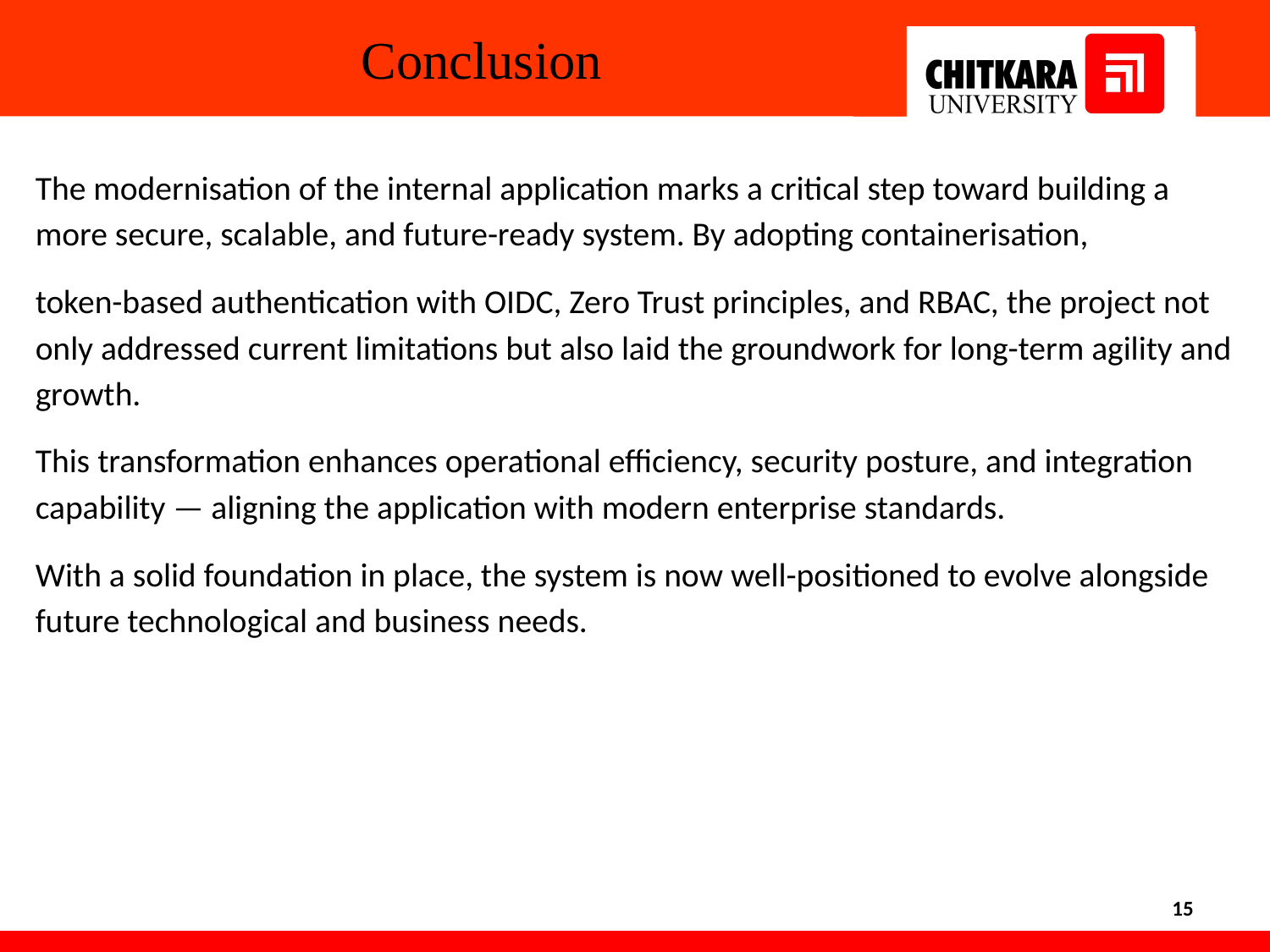

Conclusion
The modernisation of the internal application marks a critical step toward building a more secure, scalable, and future-ready system. By adopting containerisation,
token-based authentication with OIDC, Zero Trust principles, and RBAC, the project not only addressed current limitations but also laid the groundwork for long-term agility and growth.
This transformation enhances operational efficiency, security posture, and integration capability — aligning the application with modern enterprise standards.
With a solid foundation in place, the system is now well-positioned to evolve alongside future technological and business needs.

15